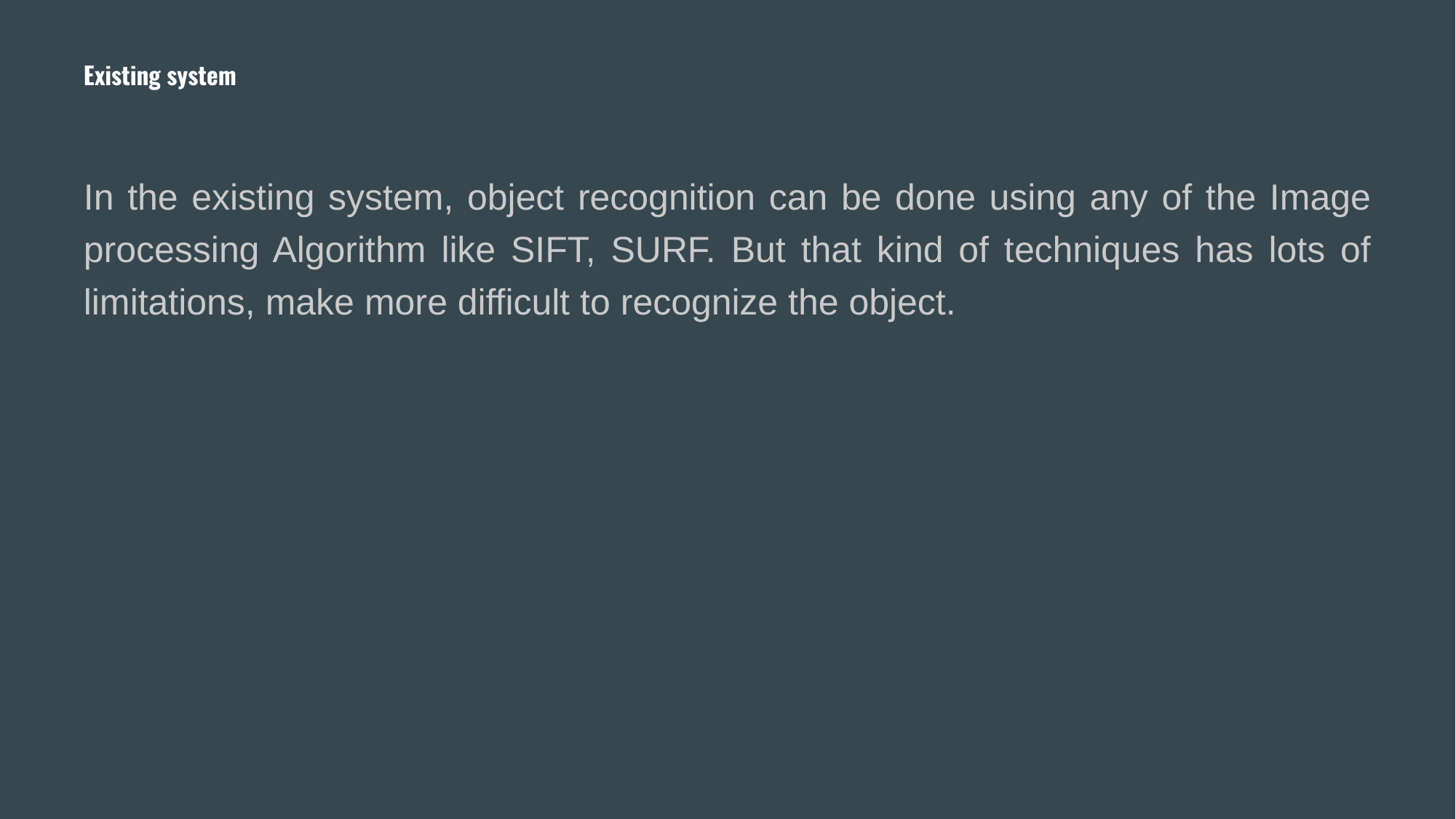

# Existing system
In the existing system, object recognition can be done using any of the Image processing Algorithm like SIFT, SURF. But that kind of techniques has lots of limitations, make more difficult to recognize the object.